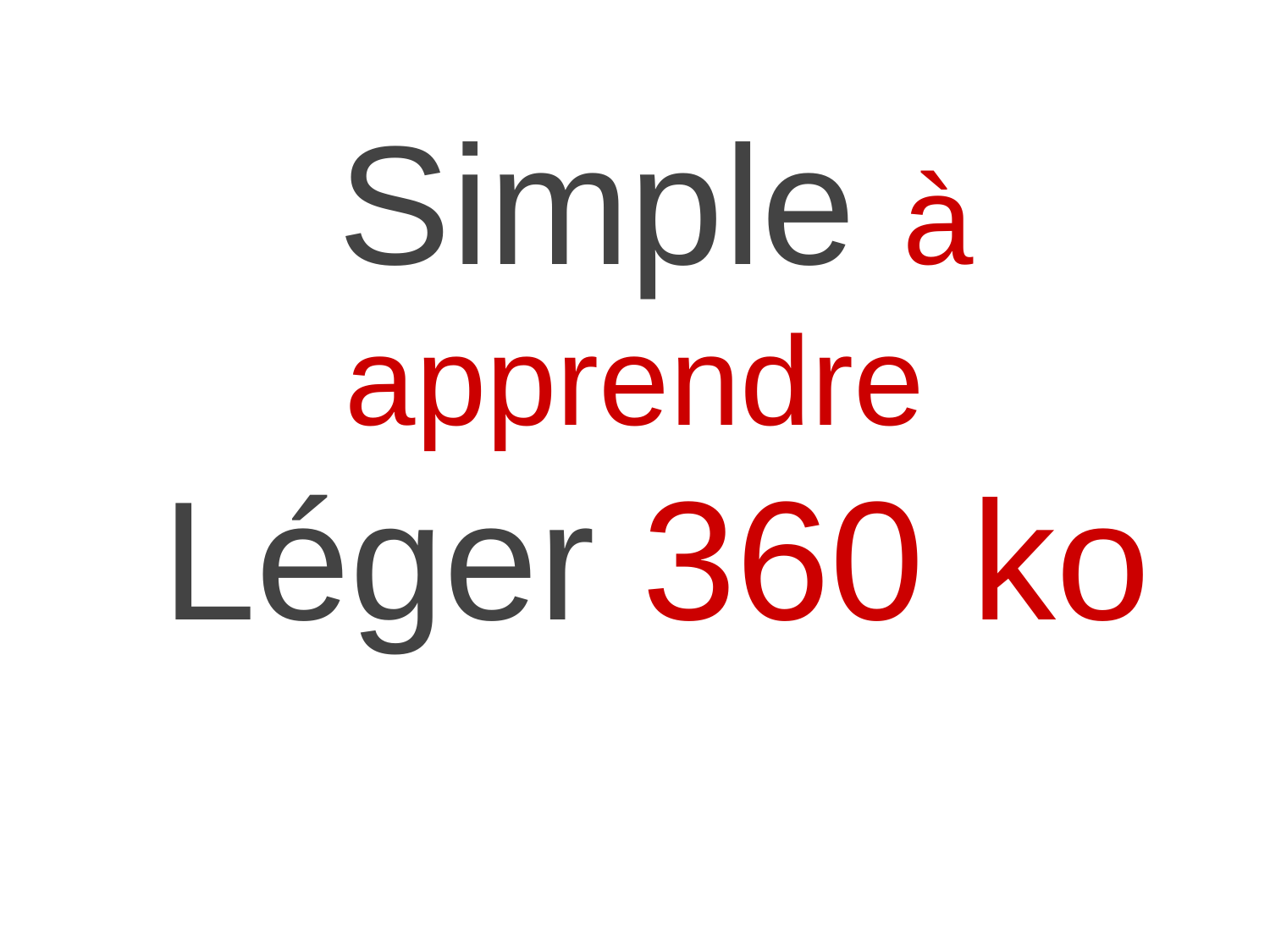

# Simple à apprendre
Léger 360 ko